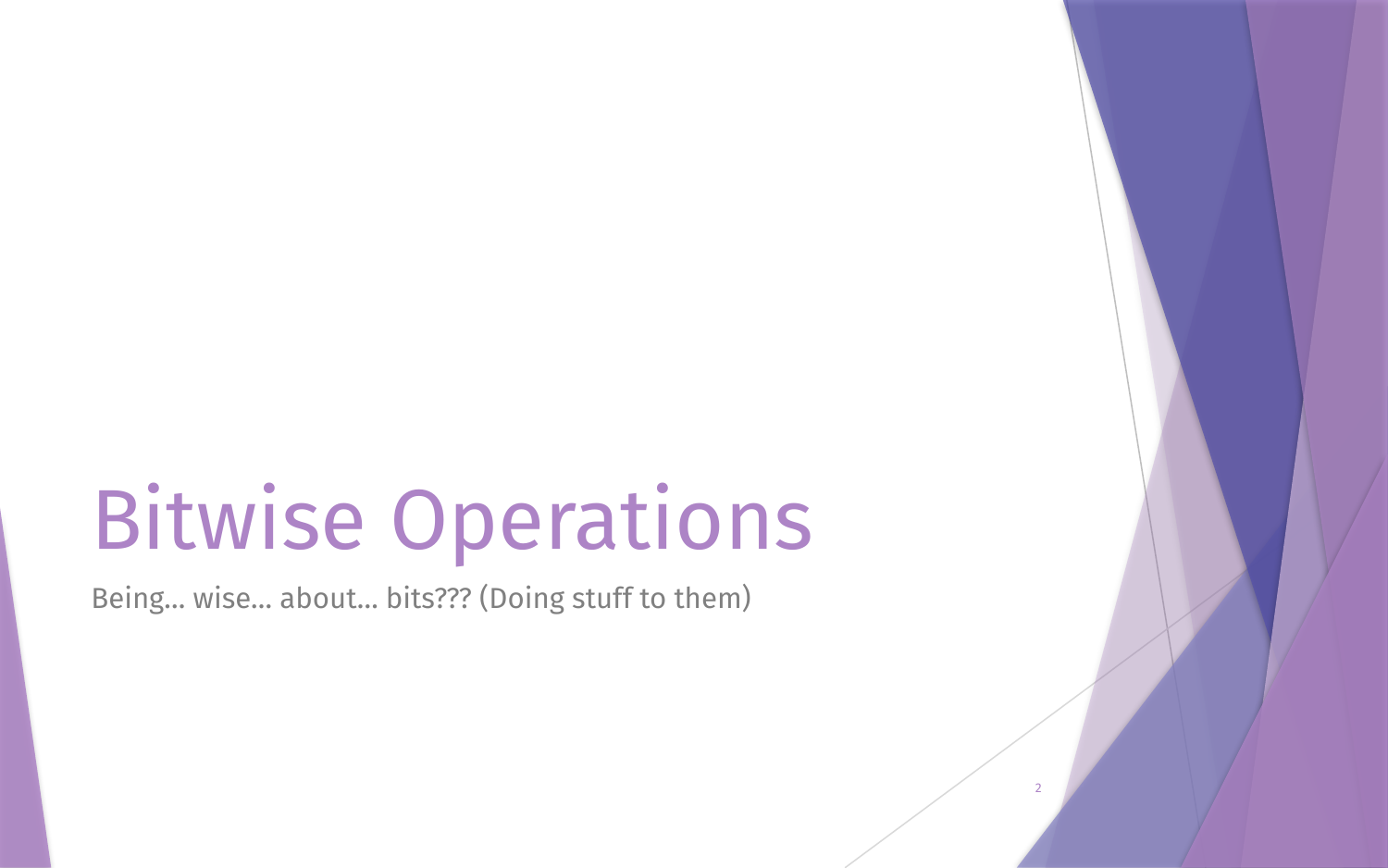

# Bitwise Operations
Being… wise… about… bits??? (Doing stuff to them)
2